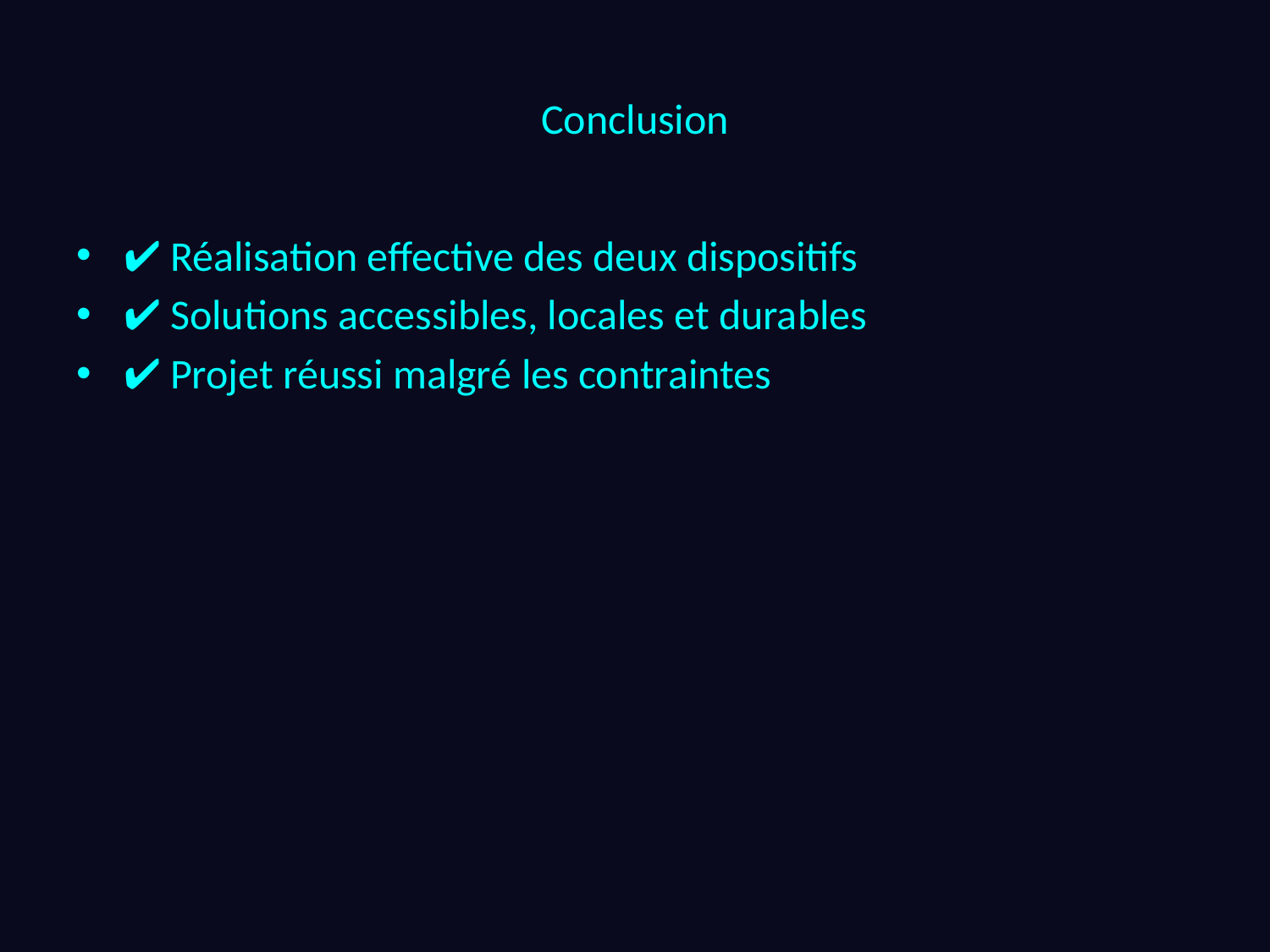

# Conclusion
✔ Réalisation effective des deux dispositifs
✔ Solutions accessibles, locales et durables
✔ Projet réussi malgré les contraintes